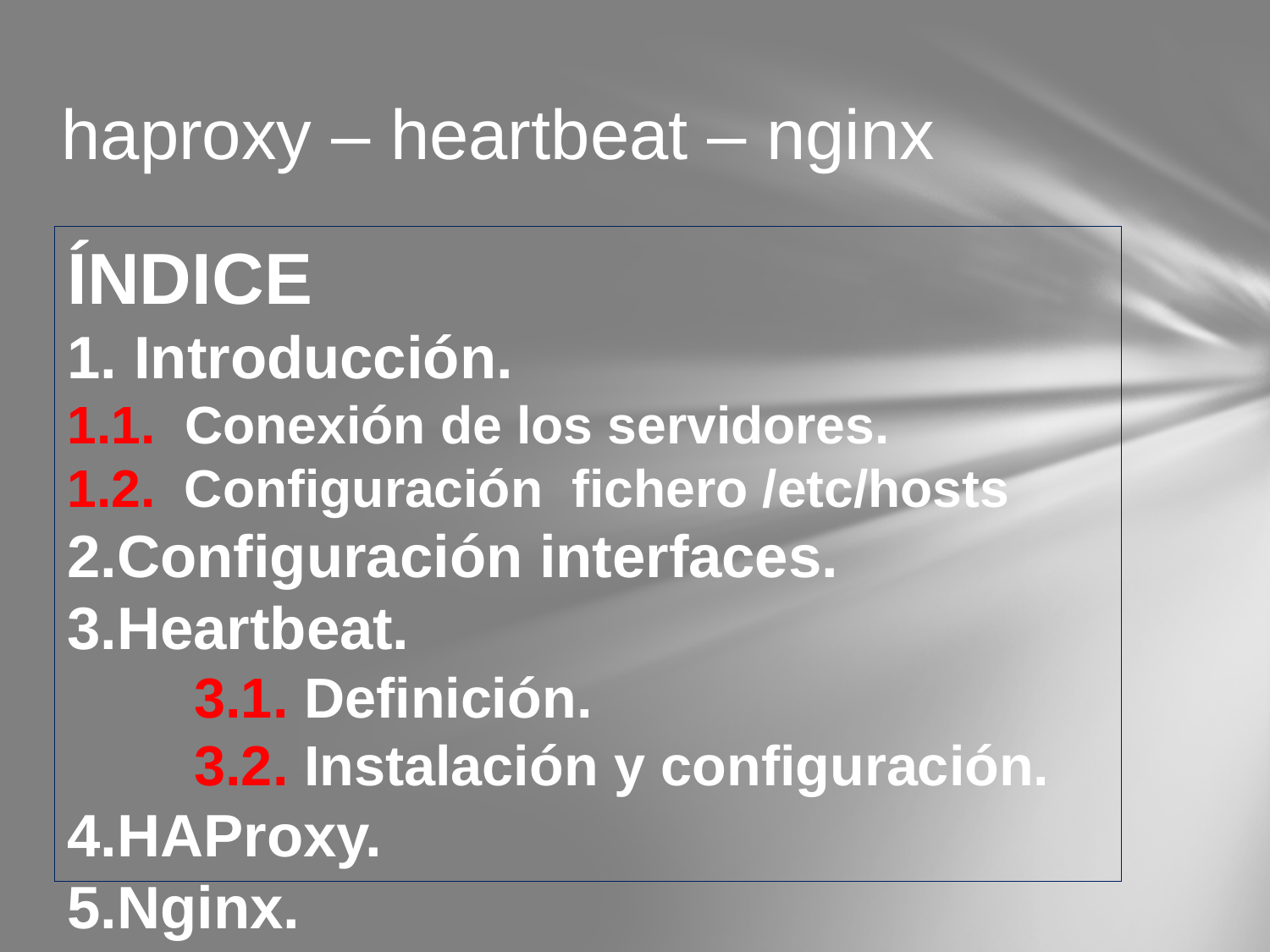

haproxy – heartbeat – nginx
ÍNDICE
 Introducción.
1.1.  Conexión de los servidores.
1.2.  Configuración  fichero /etc/hosts
Configuración interfaces.
Heartbeat.
	3.1. Definición.
	3.2. Instalación y configuración.
HAProxy.
Nginx.
Funcionamiento.
Wireshark.
Referencias